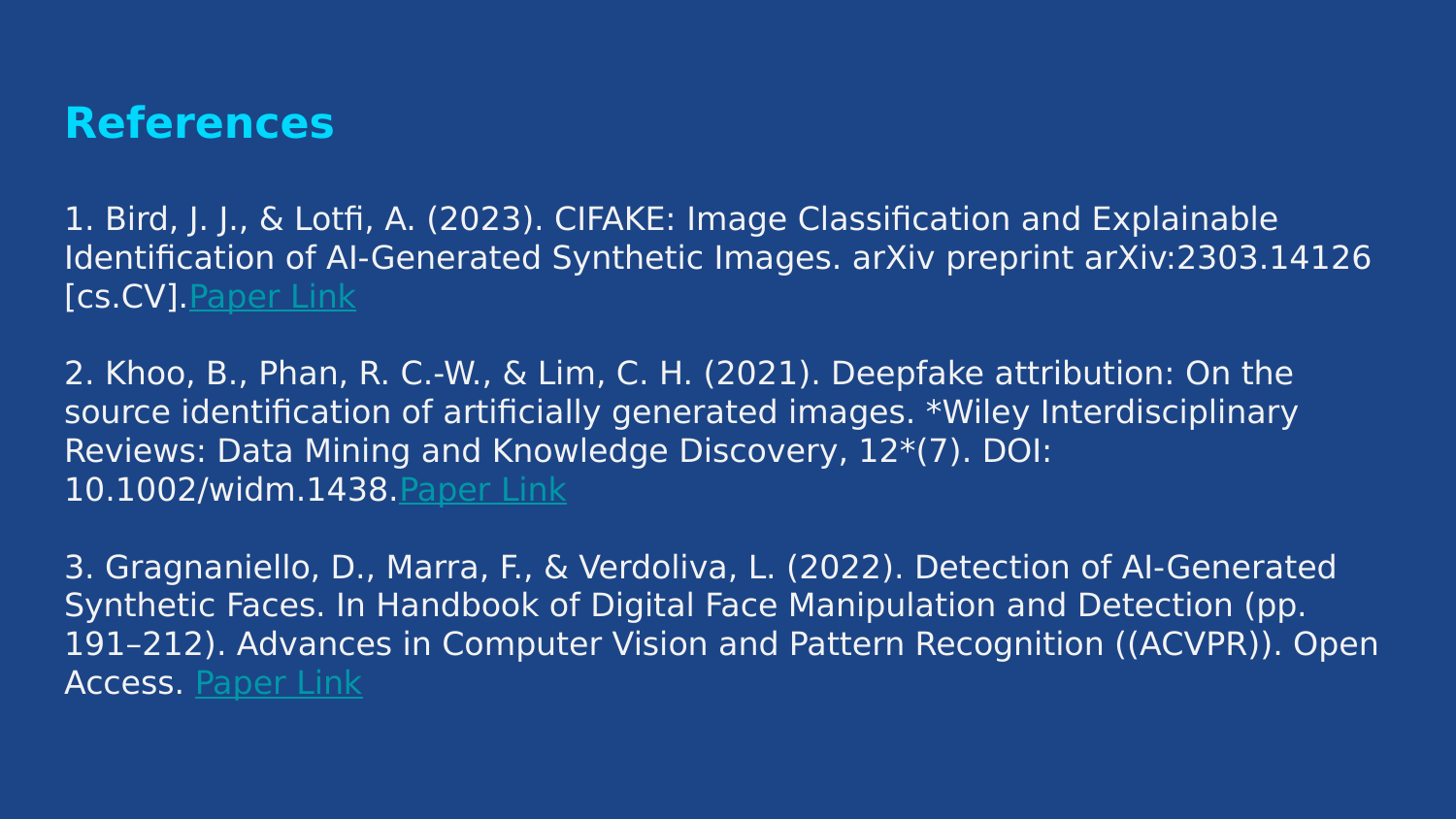

# References

1. Bird, J. J., & Lotfi, A. (2023). CIFAKE: Image Classification and Explainable Identification of AI-Generated Synthetic Images. arXiv preprint arXiv:2303.14126 [cs.CV].Paper Link

2. Khoo, B., Phan, R. C.‐W., & Lim, C. H. (2021). Deepfake attribution: On the source identification of artificially generated images. *Wiley Interdisciplinary Reviews: Data Mining and Knowledge Discovery, 12*(7). DOI: 10.1002/widm.1438.Paper Link

3. Gragnaniello, D., Marra, F., & Verdoliva, L. (2022). Detection of AI-Generated Synthetic Faces. In Handbook of Digital Face Manipulation and Detection (pp. 191–212). Advances in Computer Vision and Pattern Recognition ((ACVPR)). Open Access. Paper Link